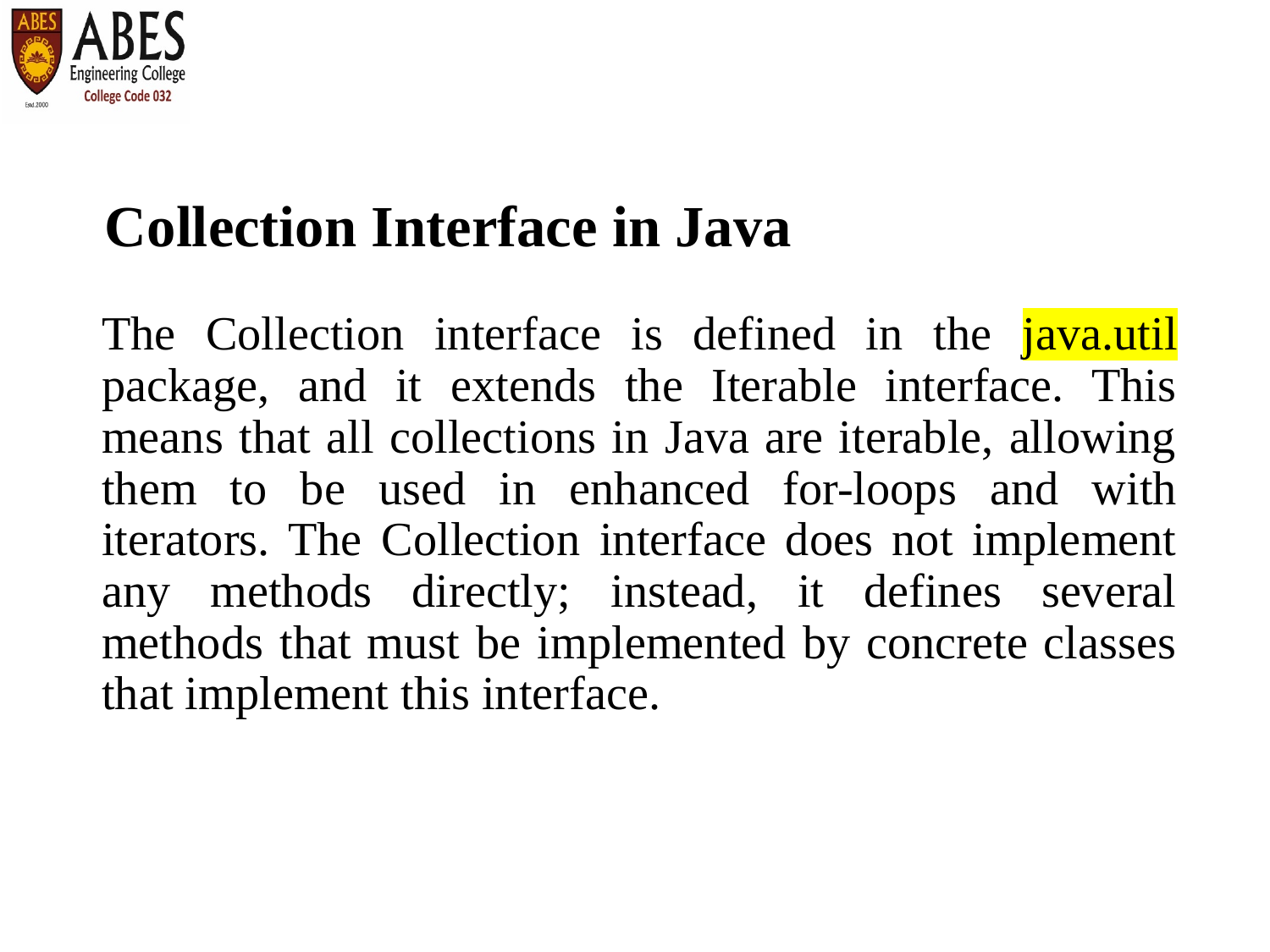

# Collection Interface in Java
The Collection interface is defined in the java.util package, and it extends the Iterable interface. This means that all collections in Java are iterable, allowing them to be used in enhanced for-loops and with iterators. The Collection interface does not implement any methods directly; instead, it defines several methods that must be implemented by concrete classes that implement this interface.